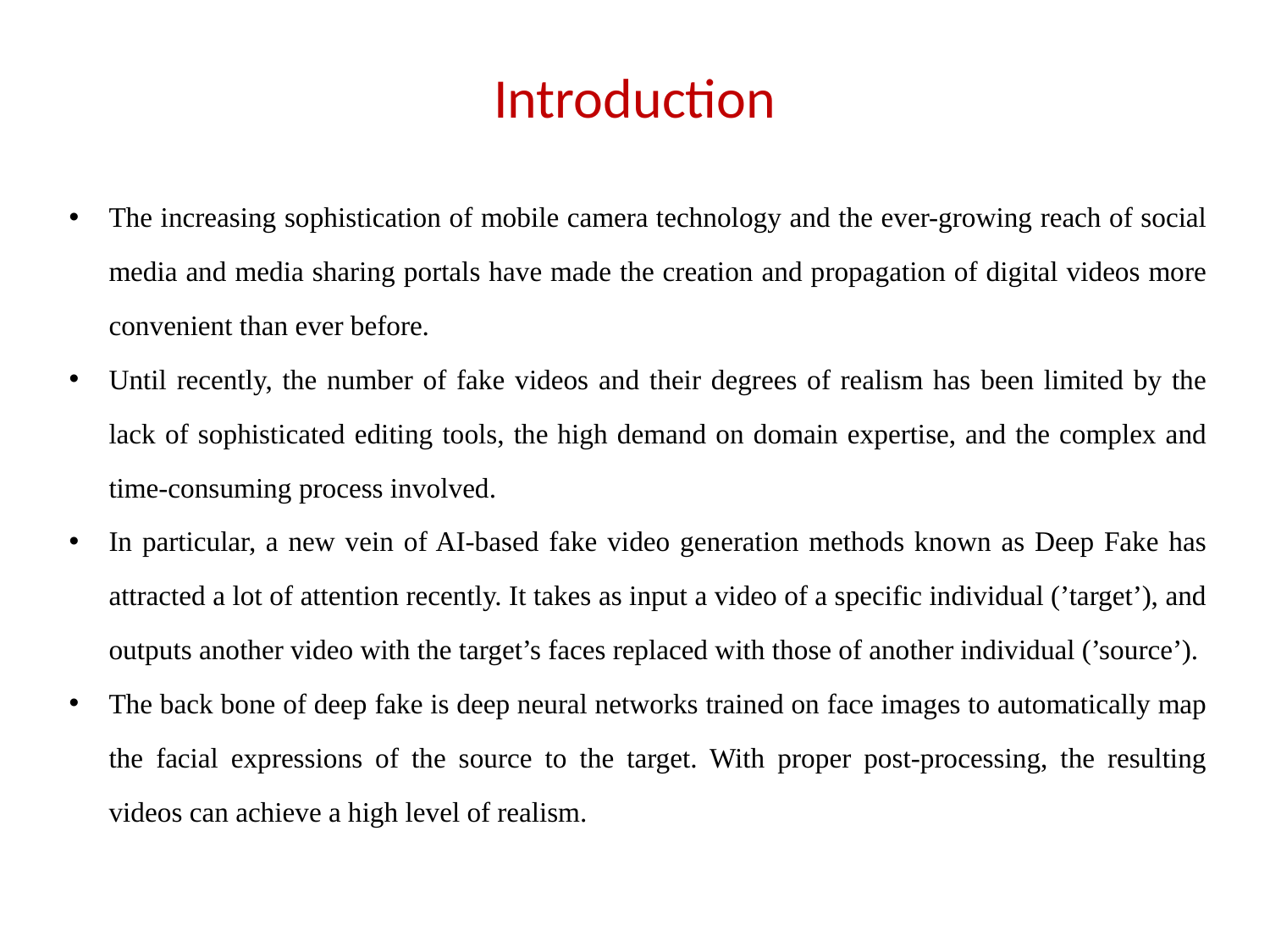

The increasing sophistication of mobile camera technology and the ever-growing reach of social media and media sharing portals have made the creation and propagation of digital videos more convenient than ever before.
Until recently, the number of fake videos and their degrees of realism has been limited by the lack of sophisticated editing tools, the high demand on domain expertise, and the complex and time-consuming process involved.
In particular, a new vein of AI-based fake video generation methods known as Deep Fake has attracted a lot of attention recently. It takes as input a video of a specific individual (’target’), and outputs another video with the target’s faces replaced with those of another individual (’source’).
The back bone of deep fake is deep neural networks trained on face images to automatically map the facial expressions of the source to the target. With proper post-processing, the resulting videos can achieve a high level of realism.
# Introduction